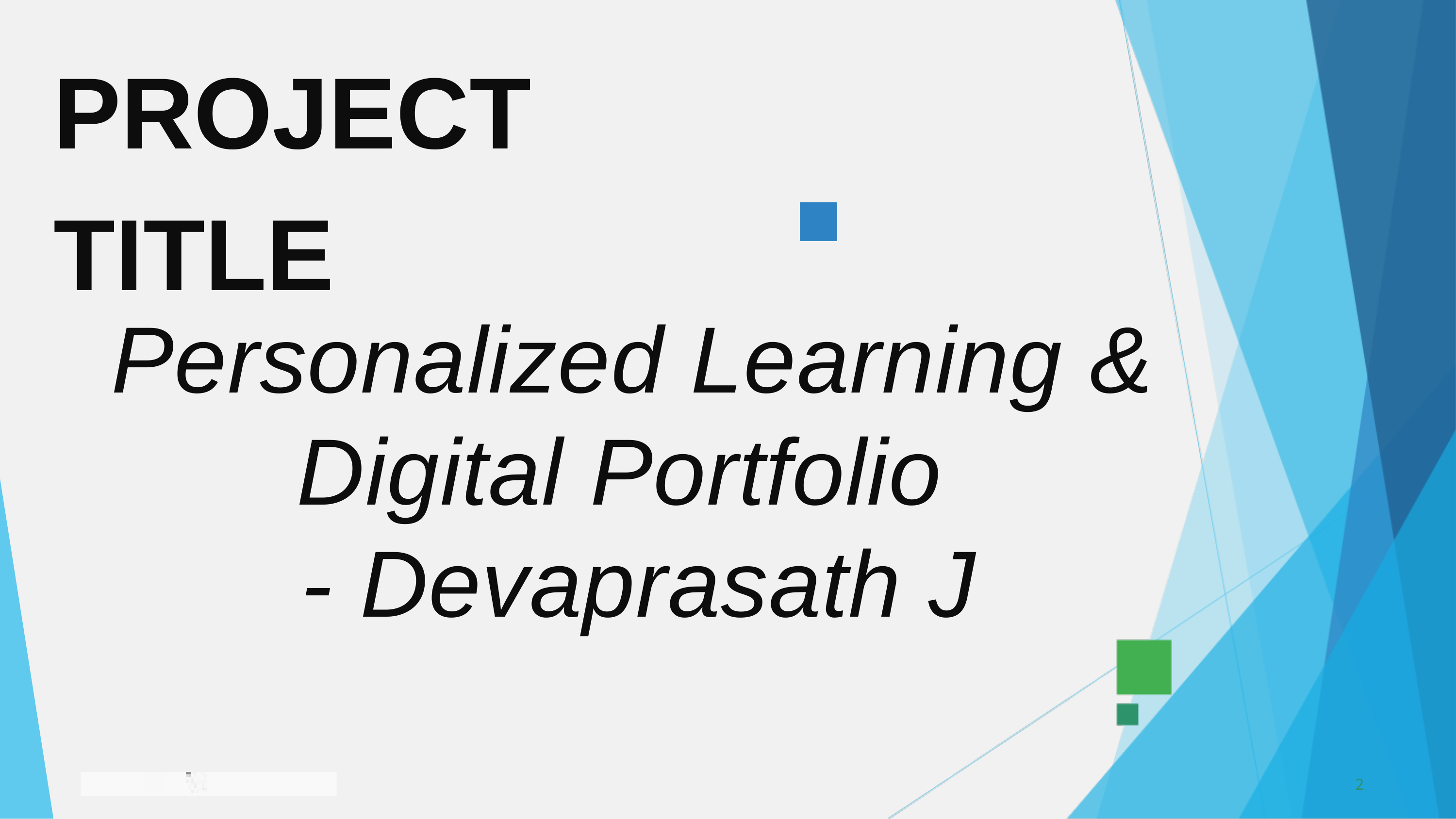

PROJECT TITLE

Personalized Learning & Digital Portfolio

- Devaprasath J

2